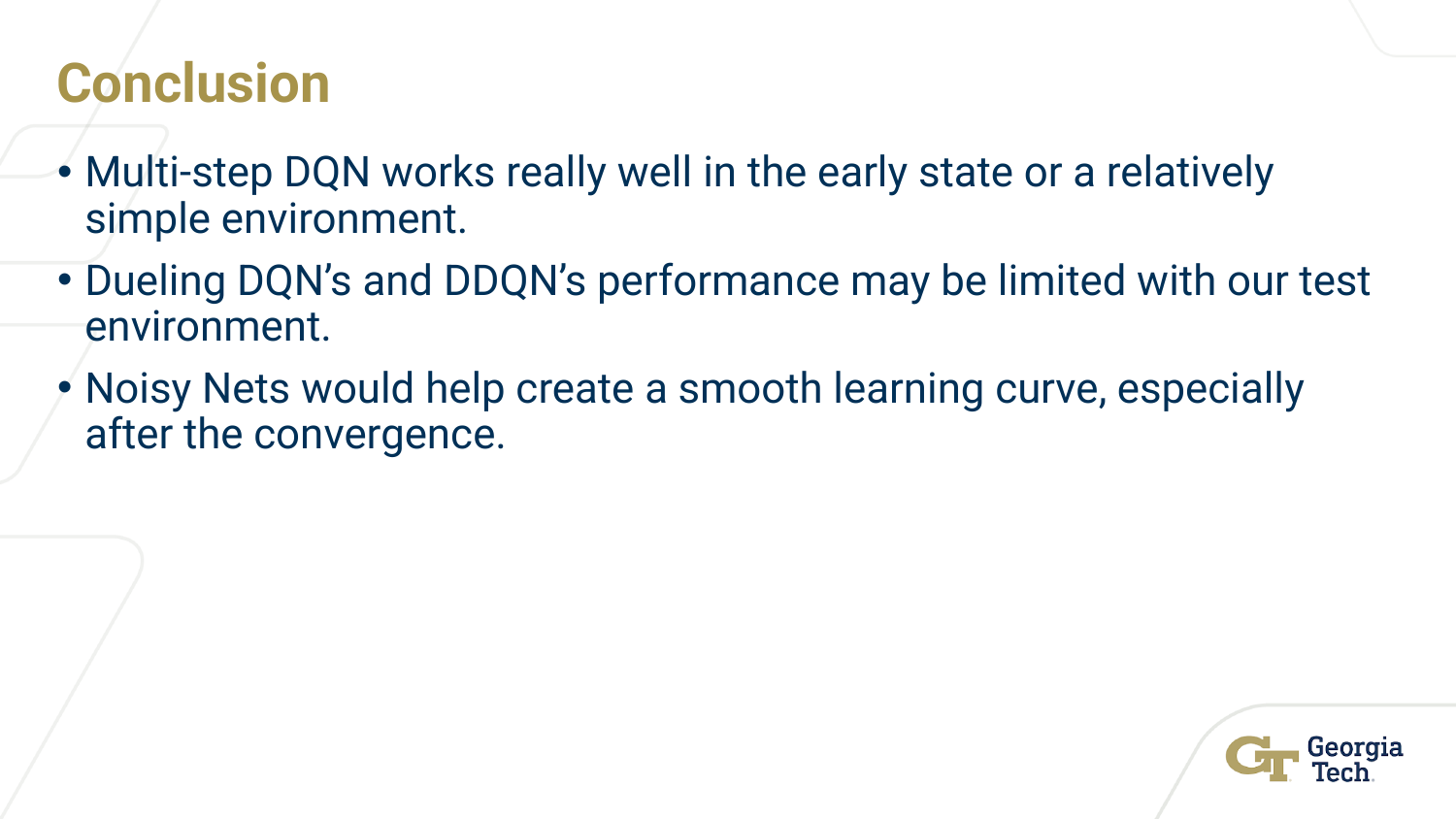

# Conclusion
Multi-step DQN works really well in the early state or a relatively simple environment.
Dueling DQN’s and DDQN’s performance may be limited with our test environment.
Noisy Nets would help create a smooth learning curve, especially after the convergence.